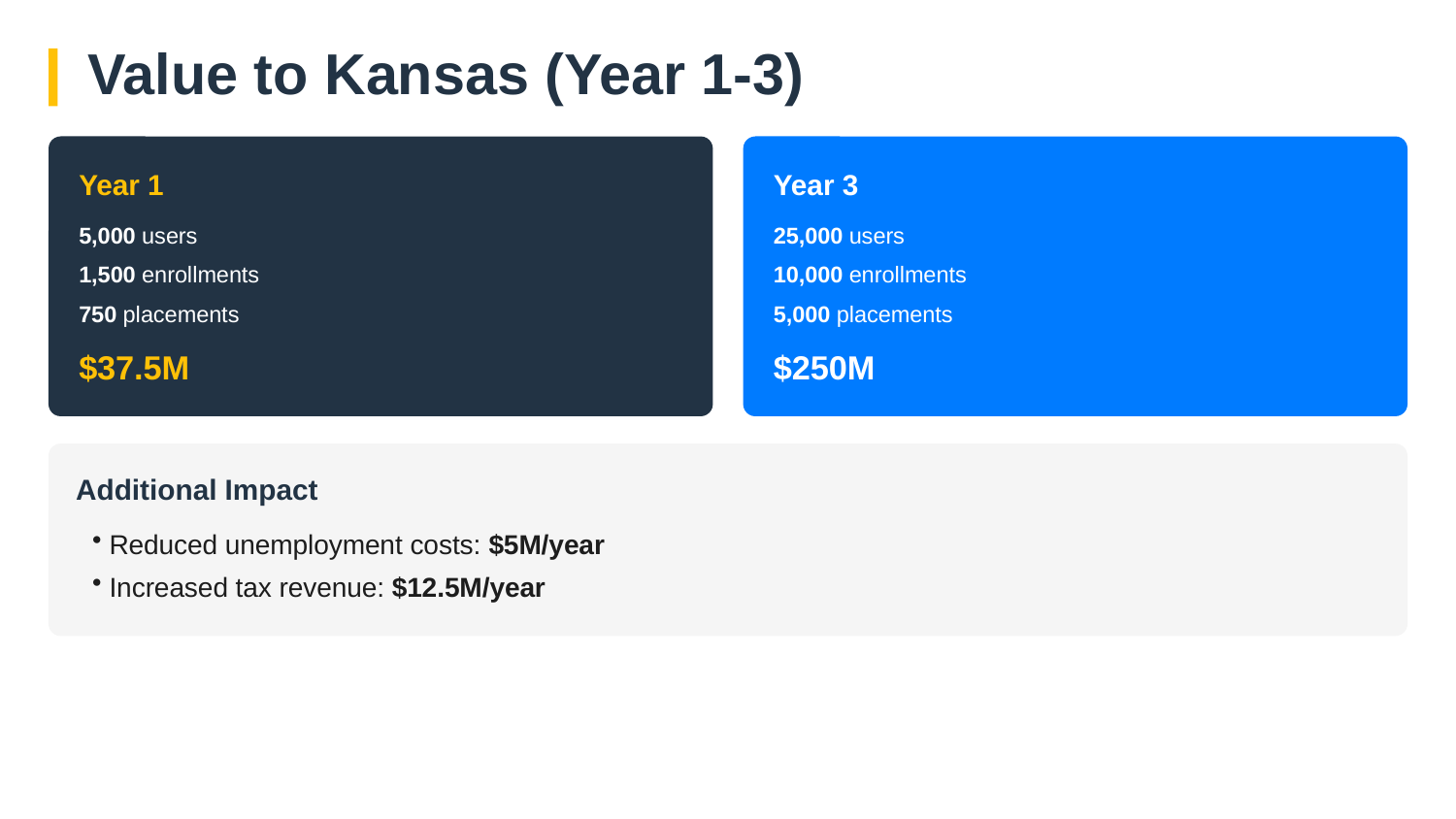

Value to Kansas (Year 1-3)

Year 1
Year 3
5,000 users
25,000 users
1,500 enrollments
10,000 enrollments
750 placements
5,000 placements
$37.5M
$250M

Additional Impact
Reduced unemployment costs: $5M/year
Increased tax revenue: $12.5M/year